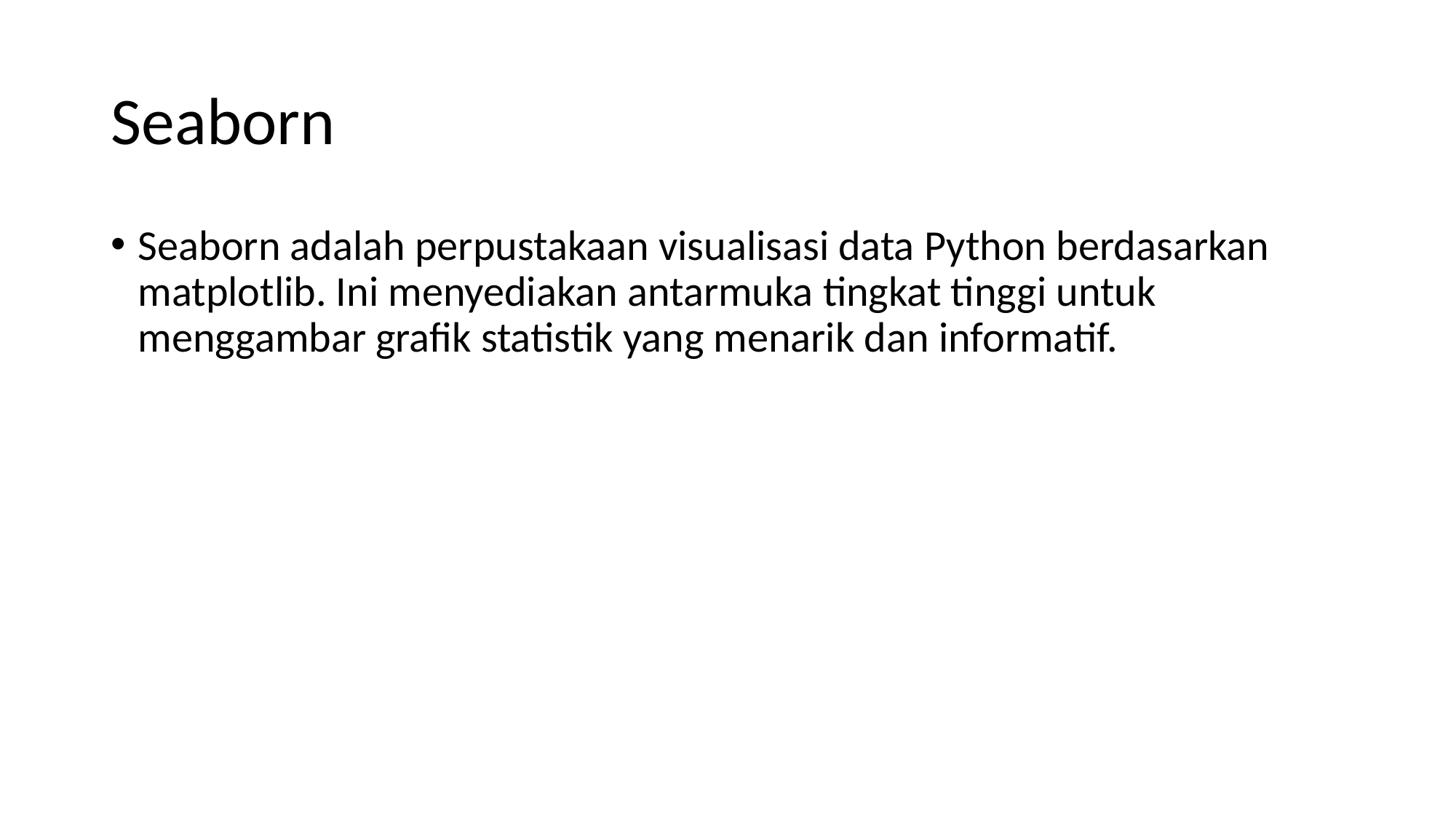

# Seaborn
Seaborn adalah perpustakaan visualisasi data Python berdasarkan matplotlib. Ini menyediakan antarmuka tingkat tinggi untuk menggambar grafik statistik yang menarik dan informatif.